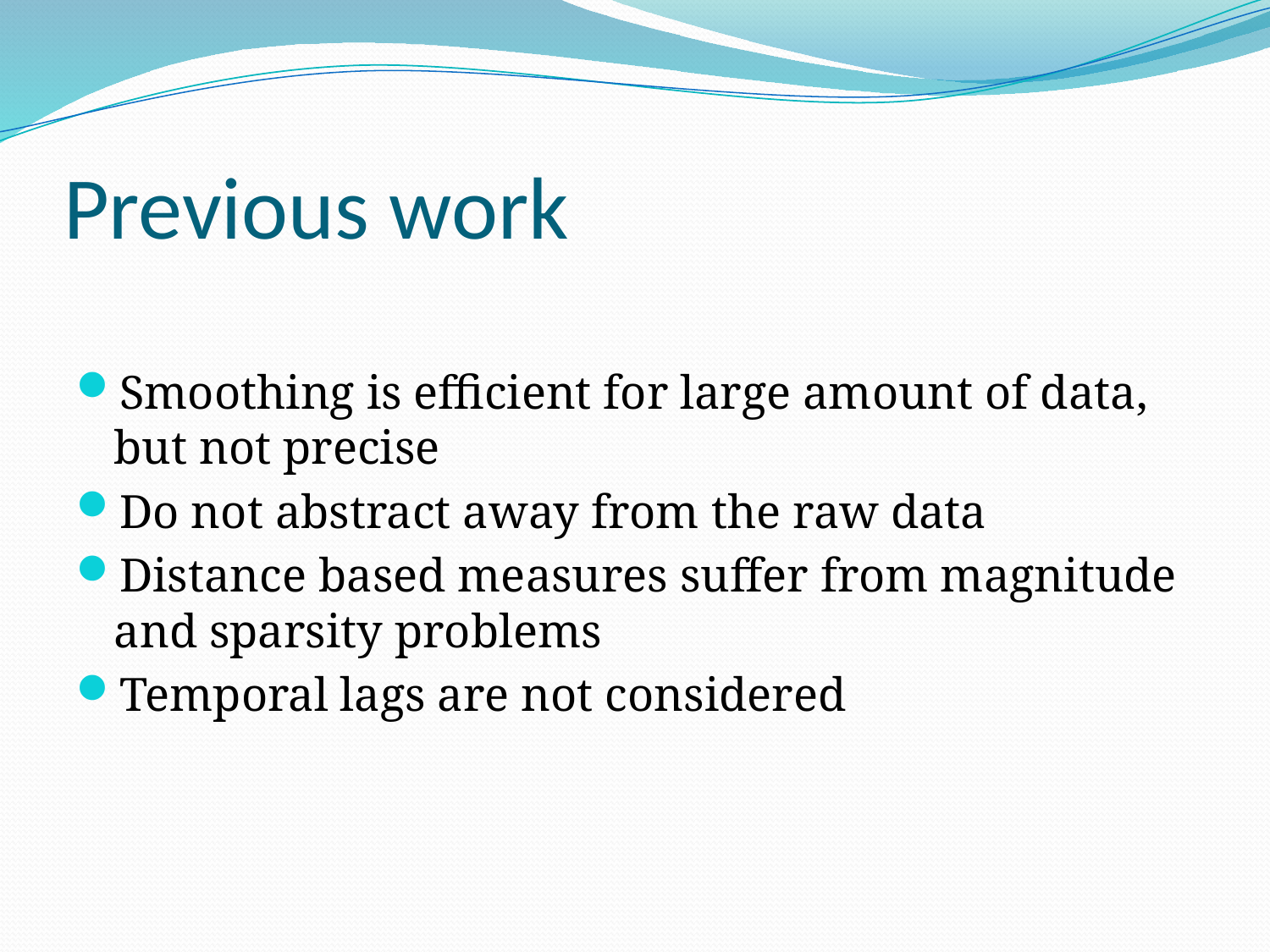

# Previous work
Smoothing is efficient for large amount of data, but not precise
Do not abstract away from the raw data
Distance based measures suffer from magnitude and sparsity problems
Temporal lags are not considered